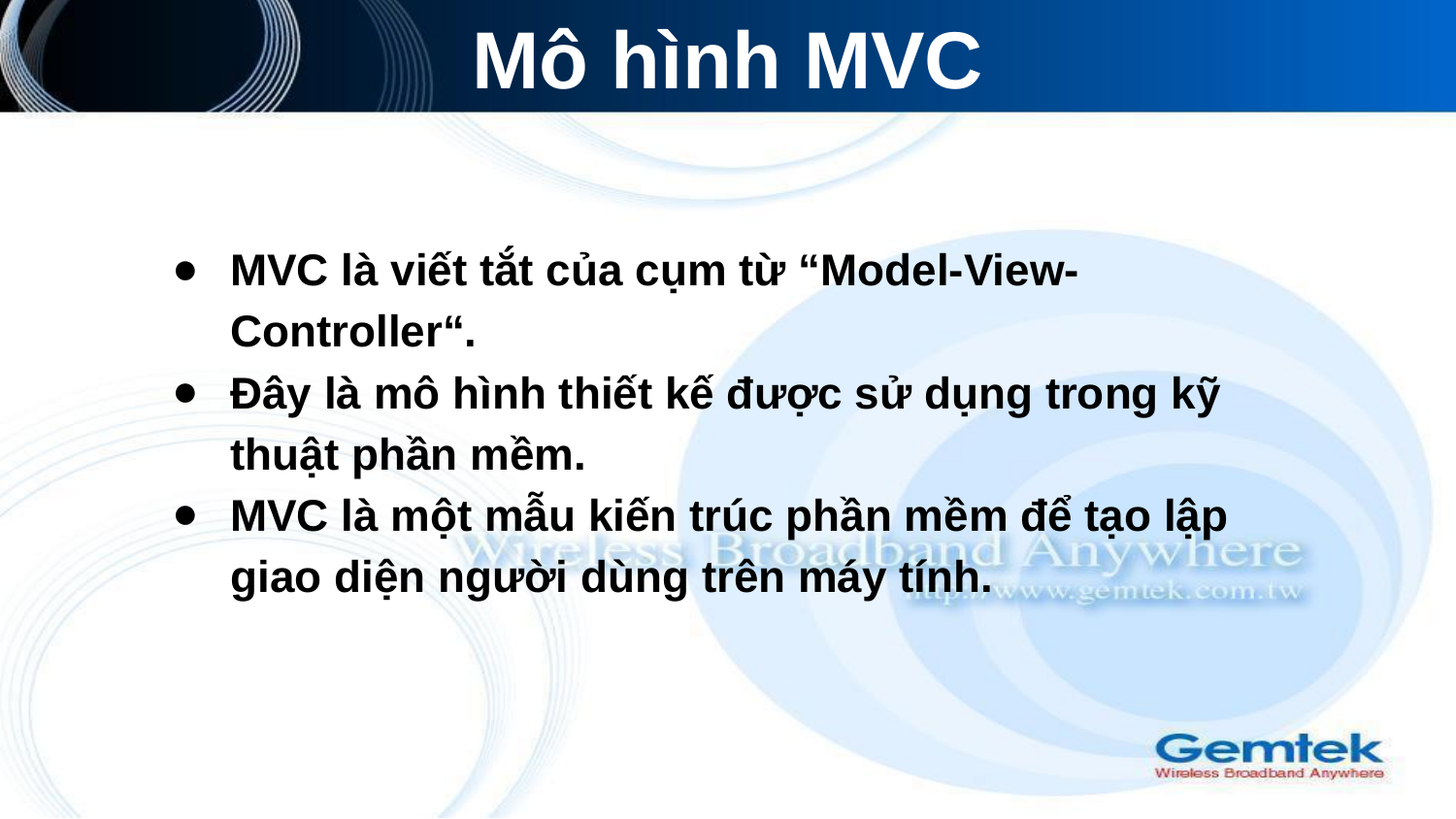

Mô hình MVC
MVC là viết tắt của cụm từ “Model-View-Controller“.
Đây là mô hình thiết kế được sử dụng trong kỹ thuật phần mềm.
MVC là một mẫu kiến trúc phần mềm để tạo lập giao diện người dùng trên máy tính.